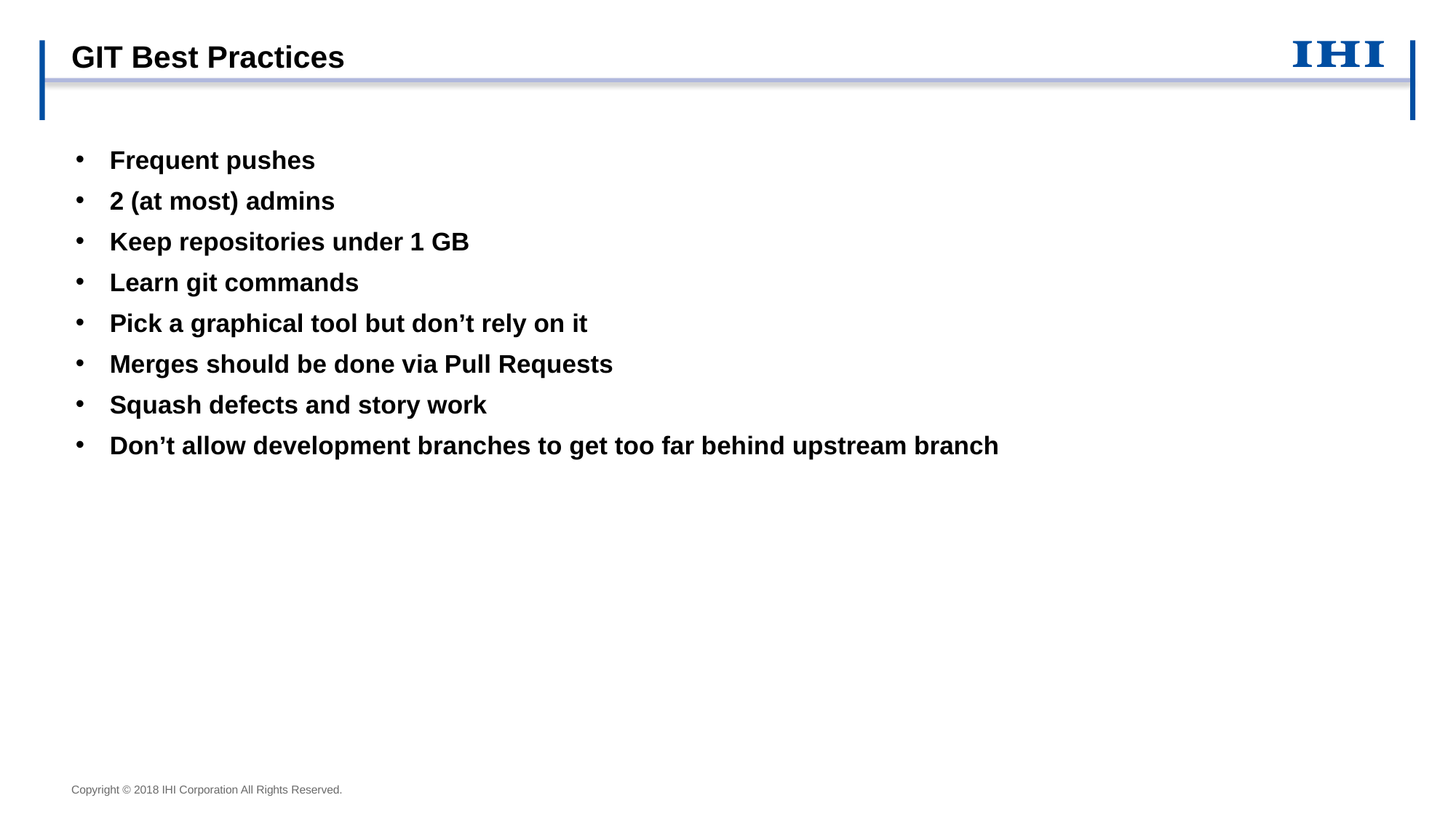

# GIT Best Practices
Frequent pushes
2 (at most) admins
Keep repositories under 1 GB
Learn git commands
Pick a graphical tool but don’t rely on it
Merges should be done via Pull Requests
Squash defects and story work
Don’t allow development branches to get too far behind upstream branch
Copyright © 2018 IHI Corporation All Rights Reserved.